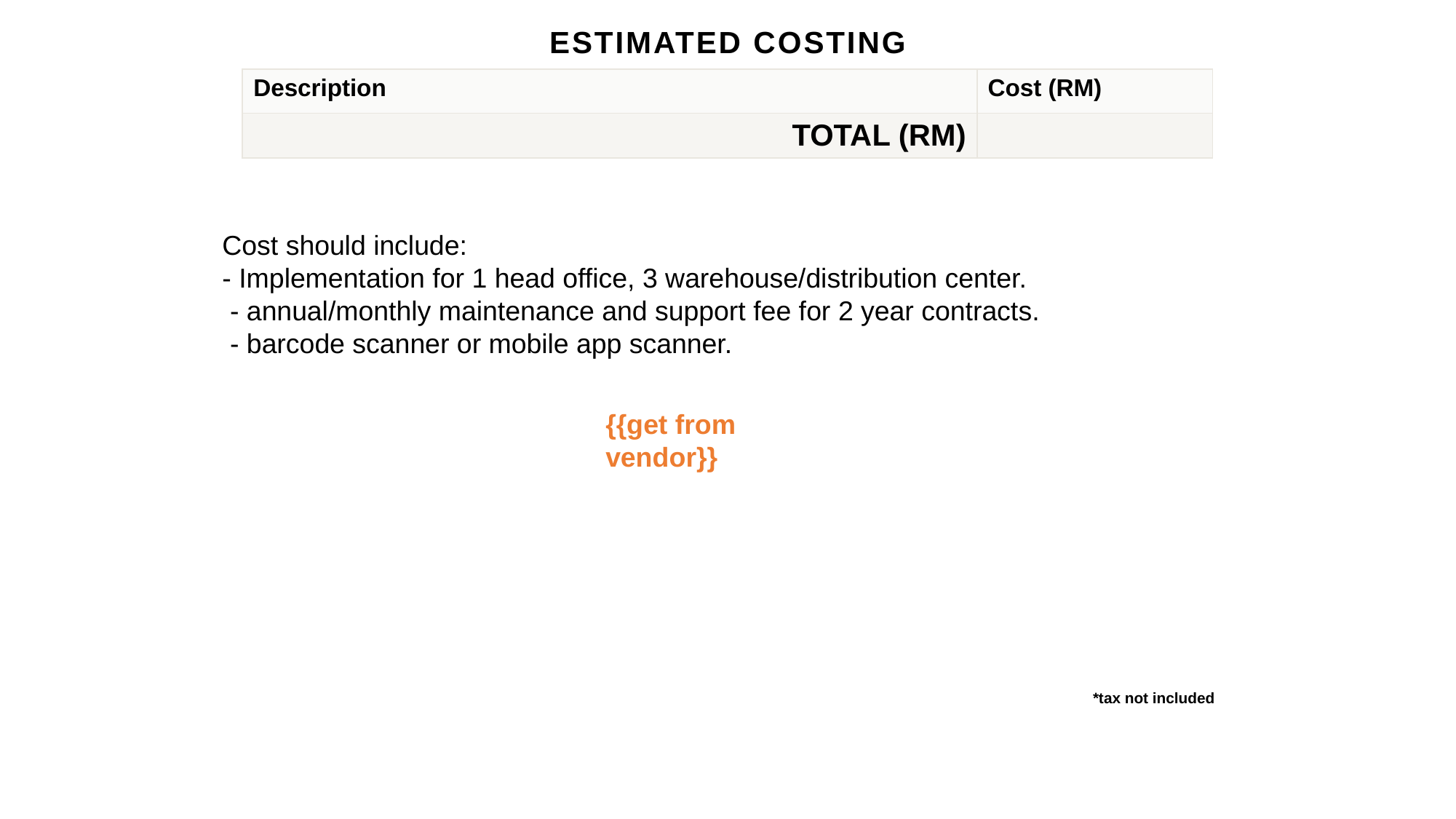

# Estimated costing
| Description | Cost (RM) |
| --- | --- |
| TOTAL (RM) |  |
Cost should include:
- Implementation for 1 head office, 3 warehouse/distribution center.
 - annual/monthly maintenance and support fee for 2 year contracts.
 - barcode scanner or mobile app scanner.
{{get from vendor}}

*tax not included